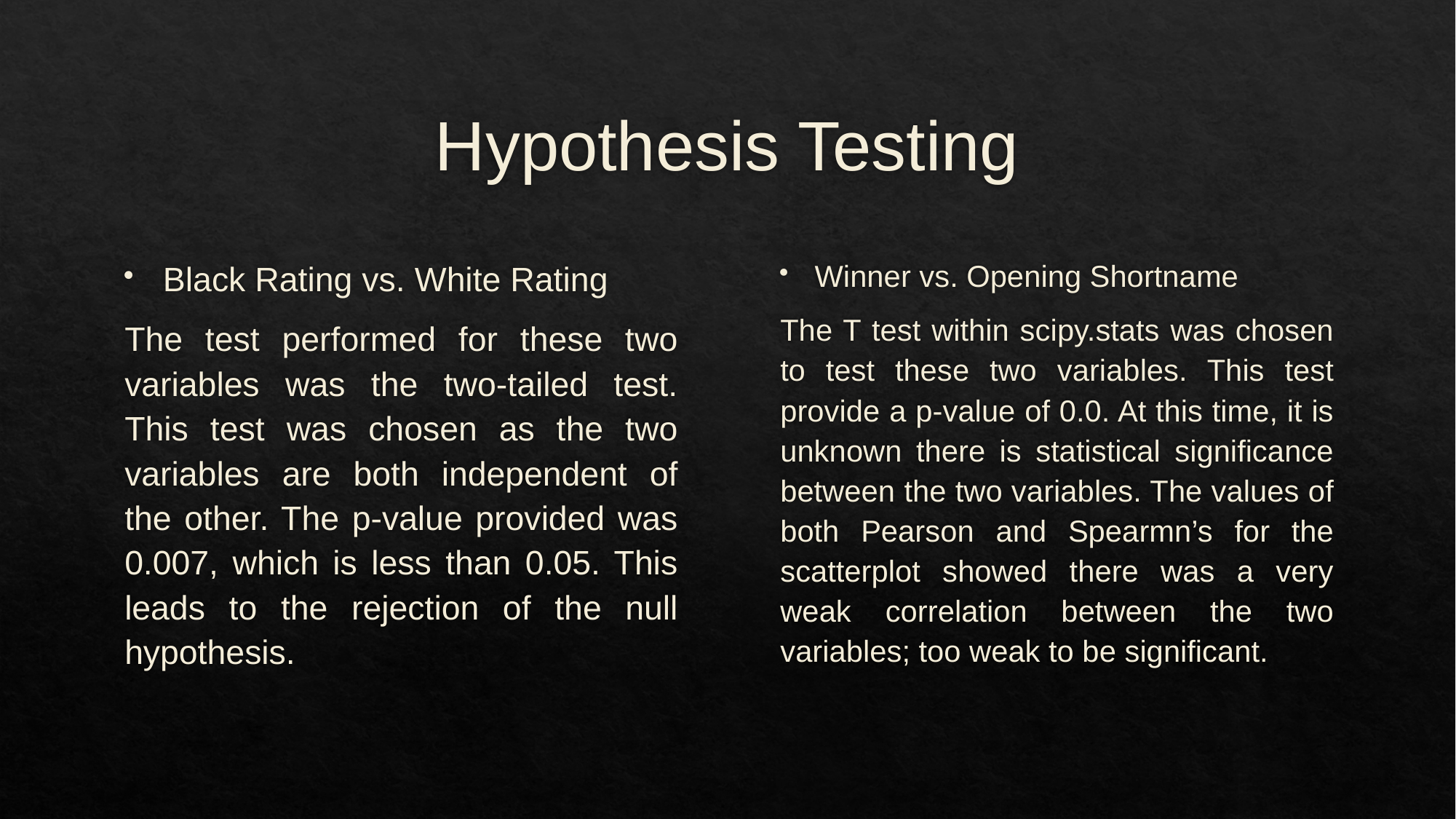

# Hypothesis Testing
Black Rating vs. White Rating
The test performed for these two variables was the two-tailed test. This test was chosen as the two variables are both independent of the other. The p-value provided was 0.007, which is less than 0.05. This leads to the rejection of the null hypothesis.
Winner vs. Opening Shortname
The T test within scipy.stats was chosen to test these two variables. This test provide a p-value of 0.0. At this time, it is unknown there is statistical significance between the two variables. The values of both Pearson and Spearmn’s for the scatterplot showed there was a very weak correlation between the two variables; too weak to be significant.